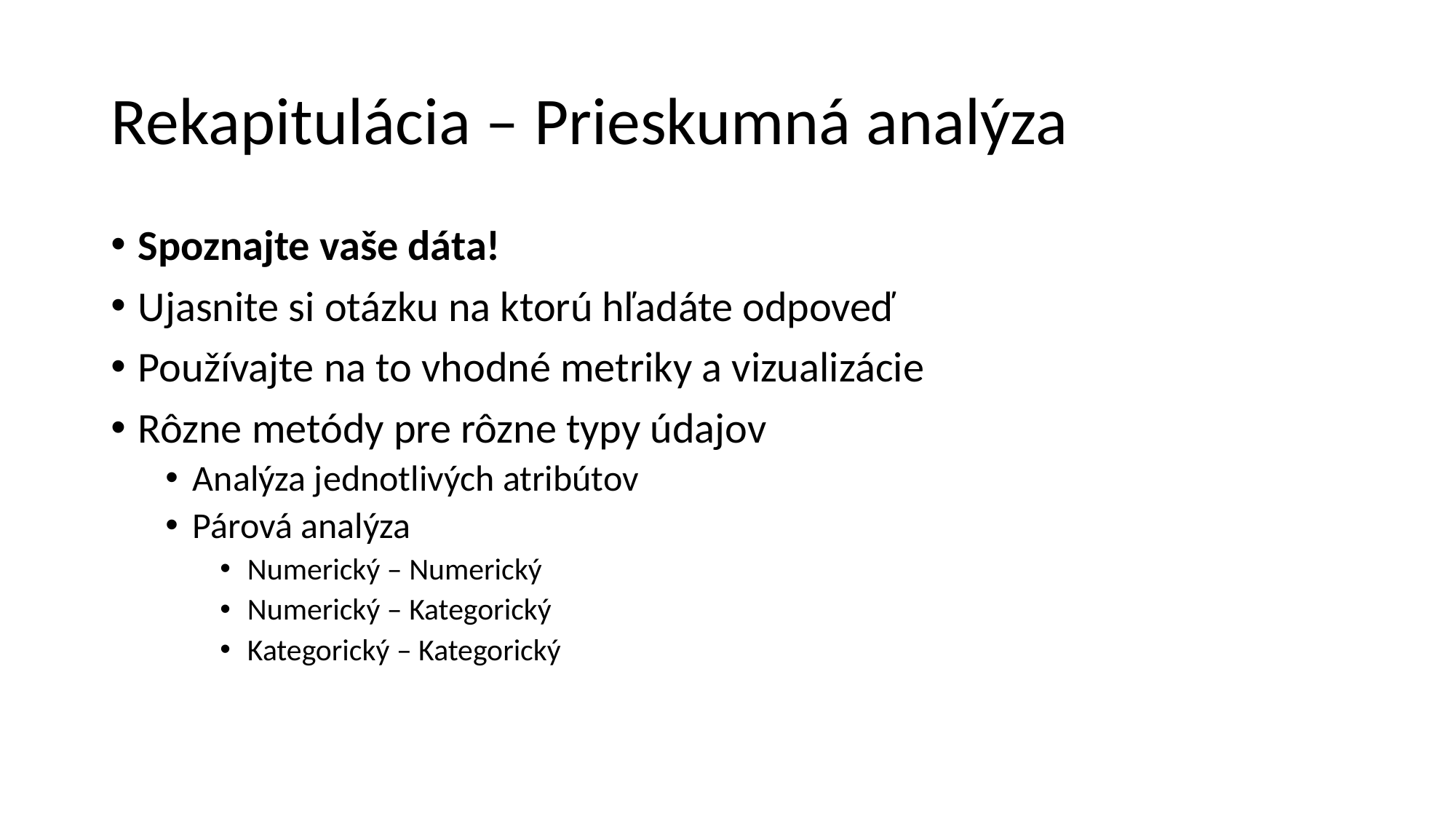

# Rekapitulácia – Prieskumná analýza
Spoznajte vaše dáta!
Ujasnite si otázku na ktorú hľadáte odpoveď
Používajte na to vhodné metriky a vizualizácie
Rôzne metódy pre rôzne typy údajov
Analýza jednotlivých atribútov
Párová analýza
Numerický – Numerický
Numerický – Kategorický
Kategorický – Kategorický